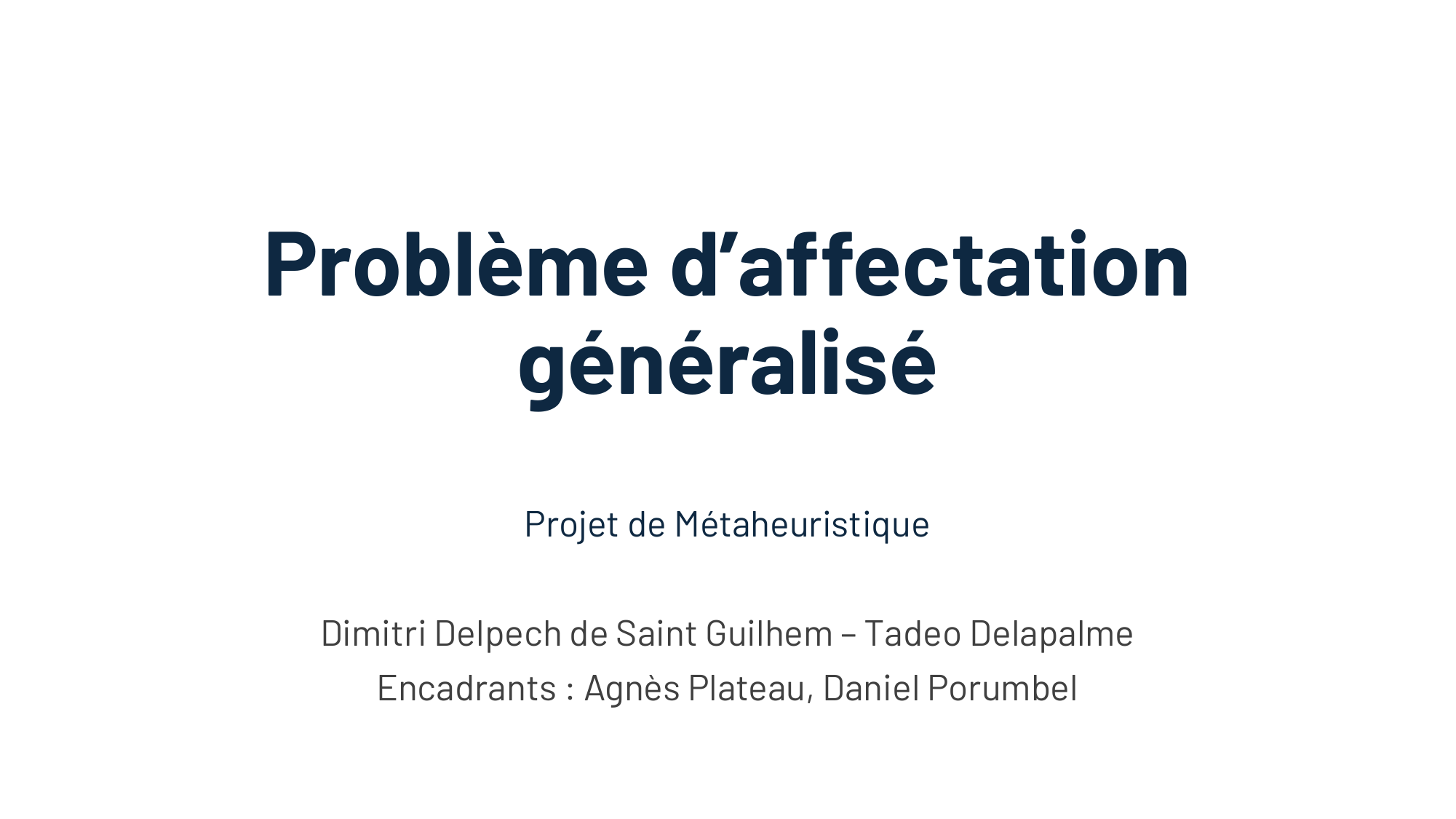

# Problème d’affectation généralisé
Projet de Métaheuristique

Dimitri Delpech de Saint Guilhem – Tadeo Delapalme
Encadrants : Agnès Plateau, Daniel Porumbel